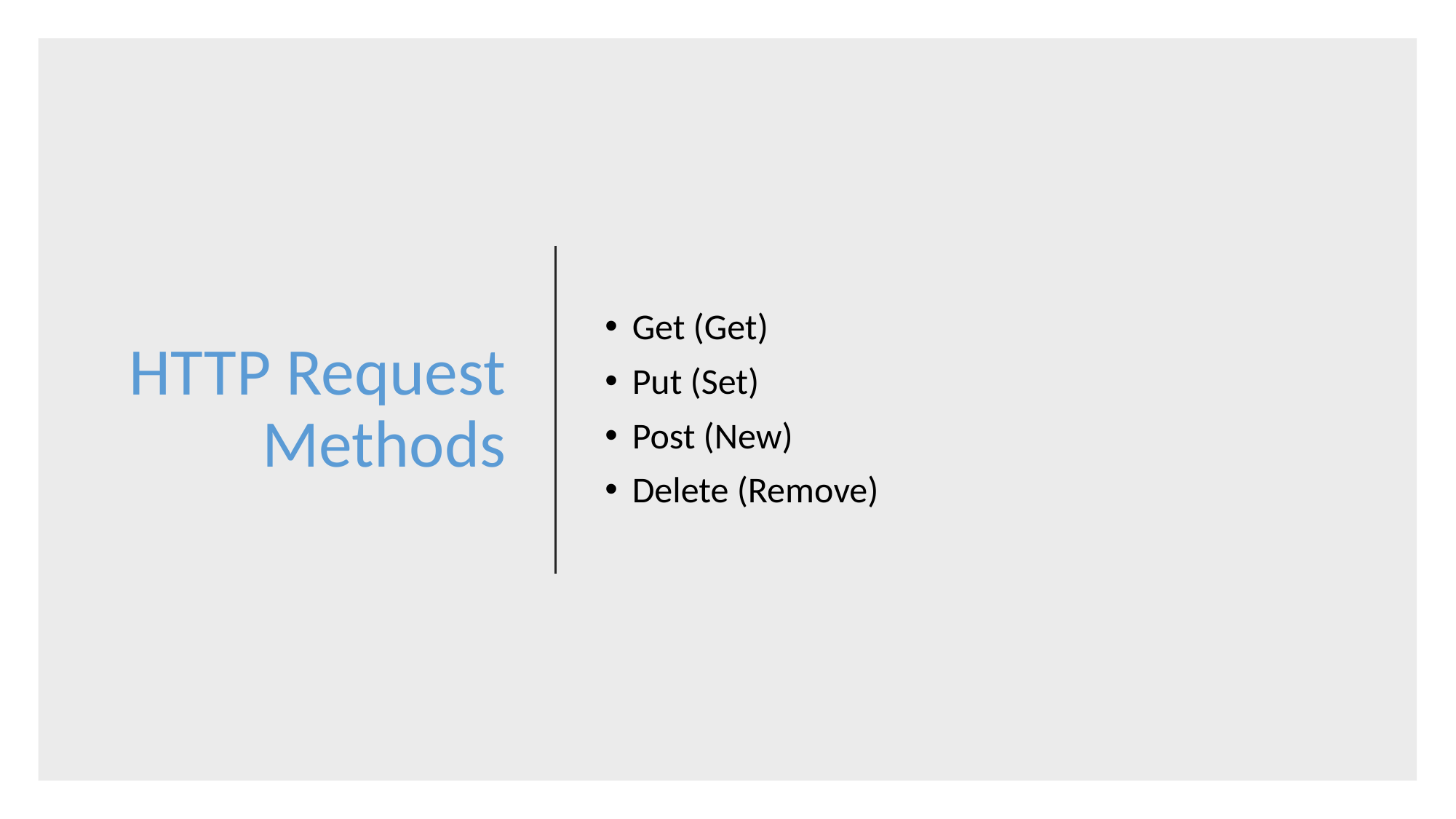

# HTTP Request Methods
Get (Get)
Put (Set)
Post (New)
Delete (Remove)